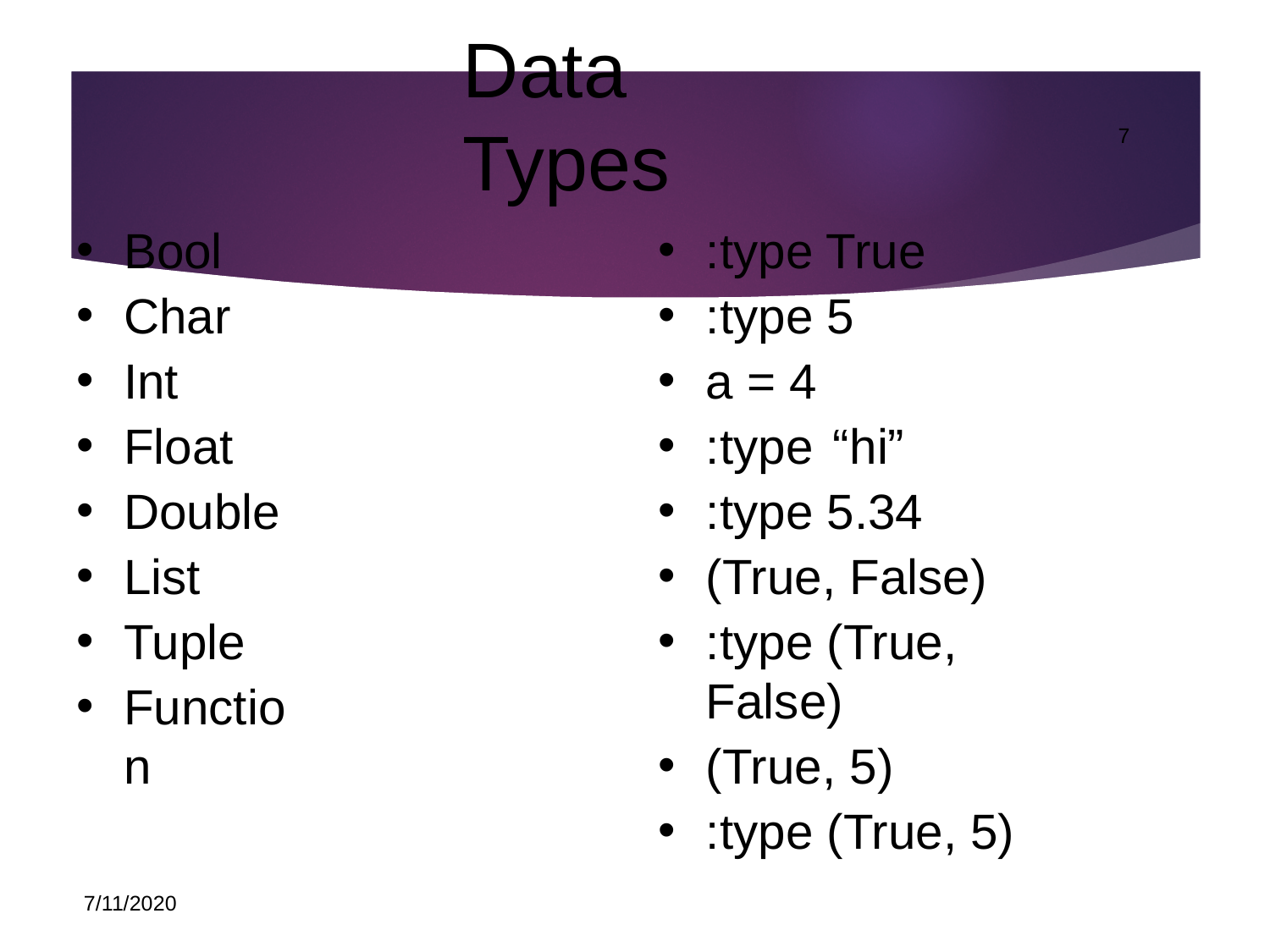

7
# Data Types
Bool
Char
Int
Float
Double
List
Tuple
Function
:type True
:type 5
a = 4
:type	“hi”
:type 5.34
(True, False)
:type (True, False)
(True, 5)
:type (True, 5)
7/11/2020